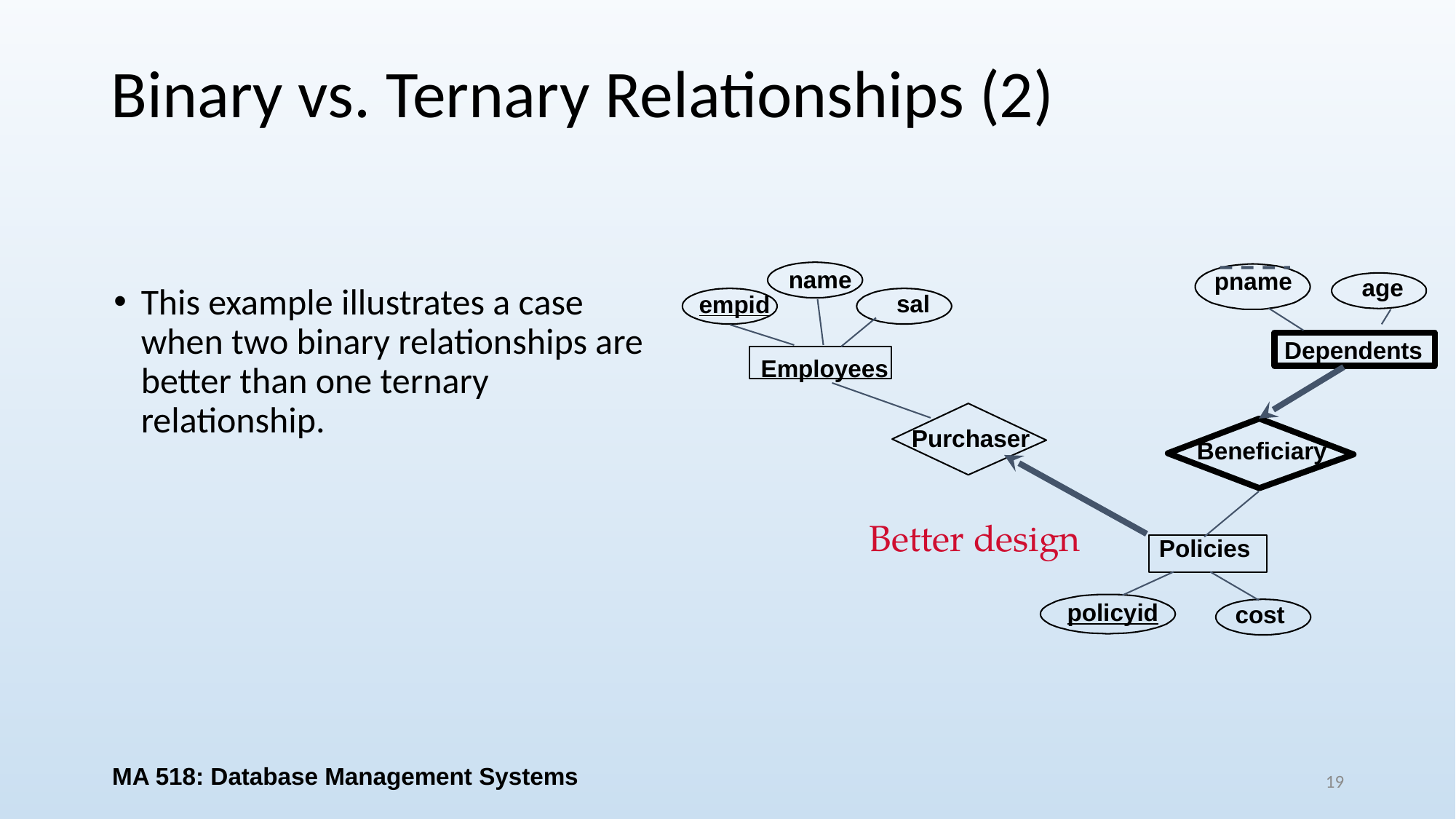

# Binary vs. Ternary Relationships (2)
name

sal
empid

Employees
pname

age

This example illustrates a case when two binary relationships are better than one ternary relationship.

Dependents

Purchaser

Beneficiary

Better design
Policies

policyid
cost

MA 518: Database Management Systems
19